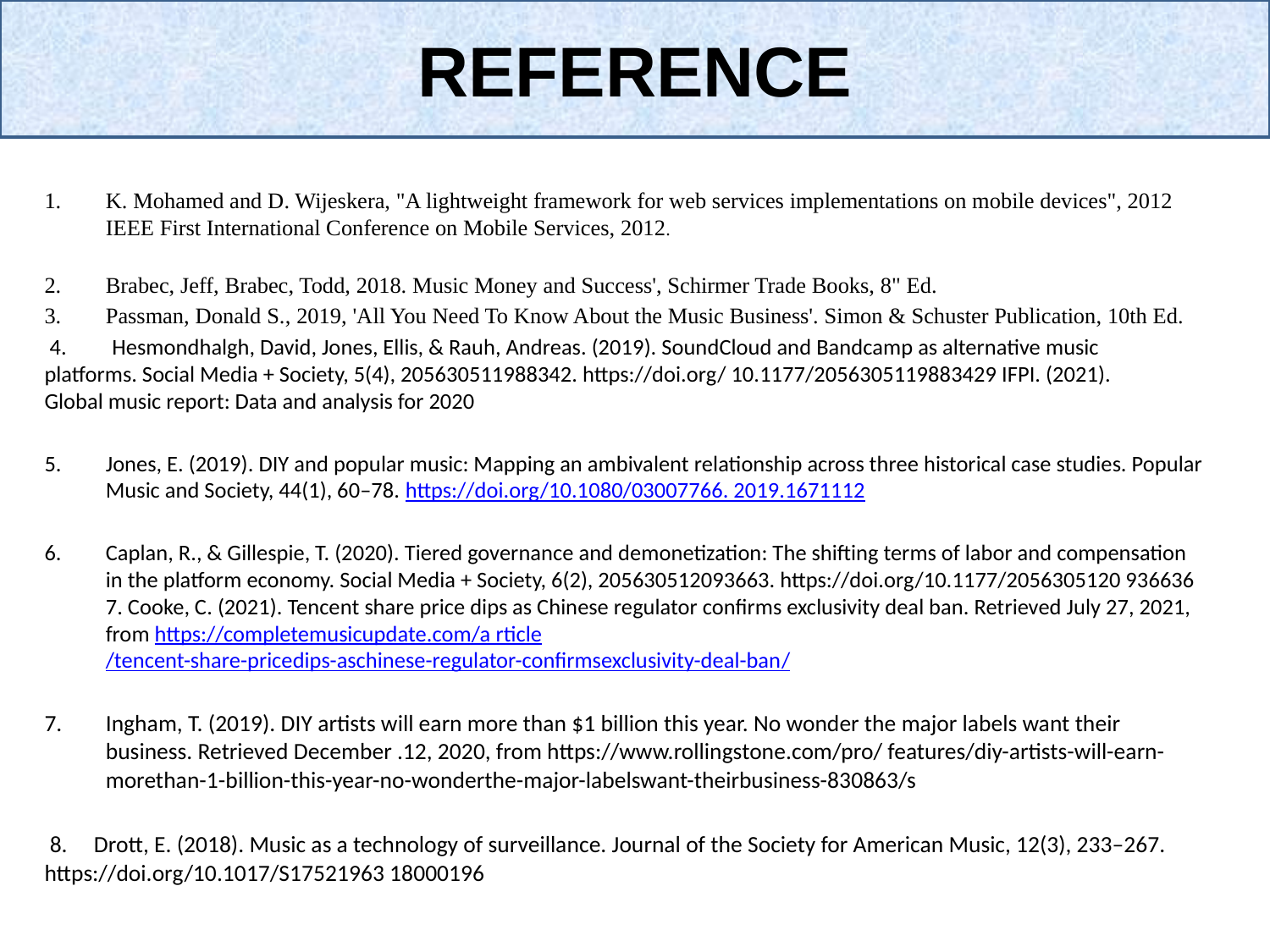

REFERENCE
K. Mohamed and D. Wijeskera, "A lightweight framework for web services implementations on mobile devices", 2012 IEEE First International Conference on Mobile Services, 2012.

Brabec, Jeff, Brabec, Todd, 2018. Music Money and Success', Schirmer Trade Books, 8" Ed.
Passman, Donald S., 2019, 'All You Need To Know About the Music Business'. Simon & Schuster Publication, 10th Ed.
 4.         Hesmondhalgh, David, Jones, Ellis, & Rauh, Andreas. (2019). SoundCloud and Bandcamp as alternative music            platforms. Social Media + Society, 5(4), 205630511988342. https://doi.org/ 10.1177/2056305119883429 IFPI. (2021).            Global music report: Data and analysis for 2020

Jones, E. (2019). DIY and popular music: Mapping an ambivalent relationship across three historical case studies. Popular Music and Society, 44(1), 60–78. https://doi.org/10.1080/03007766. 2019.1671112

Caplan, R., & Gillespie, T. (2020). Tiered governance and demonetization: The shifting terms of labor and compensation in the platform economy. Social Media + Society, 6(2), 205630512093663. https://doi.org/10.1177/2056305120 936636 7. Cooke, C. (2021). Tencent share price dips as Chinese regulator confirms exclusivity deal ban. Retrieved July 27, 2021, from https://completemusicupdate.com/a rticle/tencent-share-pricedips-aschinese-regulator-confirmsexclusivity-deal-ban/

Ingham, T. (2019). DIY artists will earn more than $1 billion this year. No wonder the major labels want their business. Retrieved December .12, 2020, from https://www.rollingstone.com/pro/ features/diy-artists-will-earn-morethan-1-billion-this-year-no-wonderthe-major-labelswant-theirbusiness-830863/s

 8.     Drott, E. (2018). Music as a technology of surveillance. Journal of the Society for American Music, 12(3), 233–267. https://doi.org/10.1017/S17521963 18000196